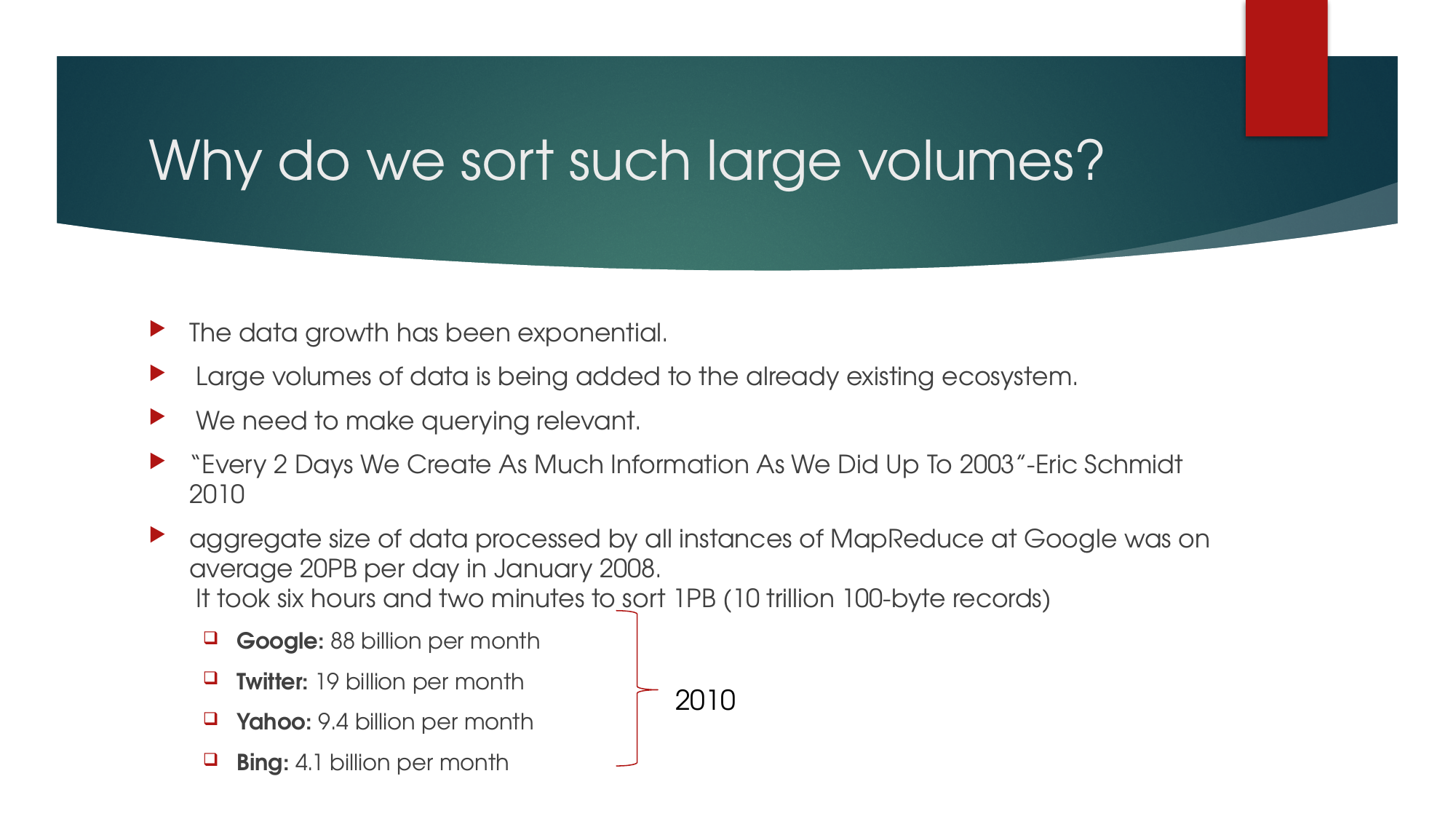

# Why do we sort such large volumes?
The data growth has been exponential.
 Large volumes of data is being added to the already existing ecosystem.
 We need to make querying relevant.
“Every 2 Days We Create As Much Information As We Did Up To 2003”-Eric Schmidt 2010
aggregate size of data processed by all instances of MapReduce at Google was on average 20PB per day in January 2008.
 It took six hours and two minutes to sort 1PB (10 trillion 100-byte records)
Google: 88 billion per month
Twitter: 19 billion per month
Yahoo: 9.4 billion per month
Bing: 4.1 billion per month

2010